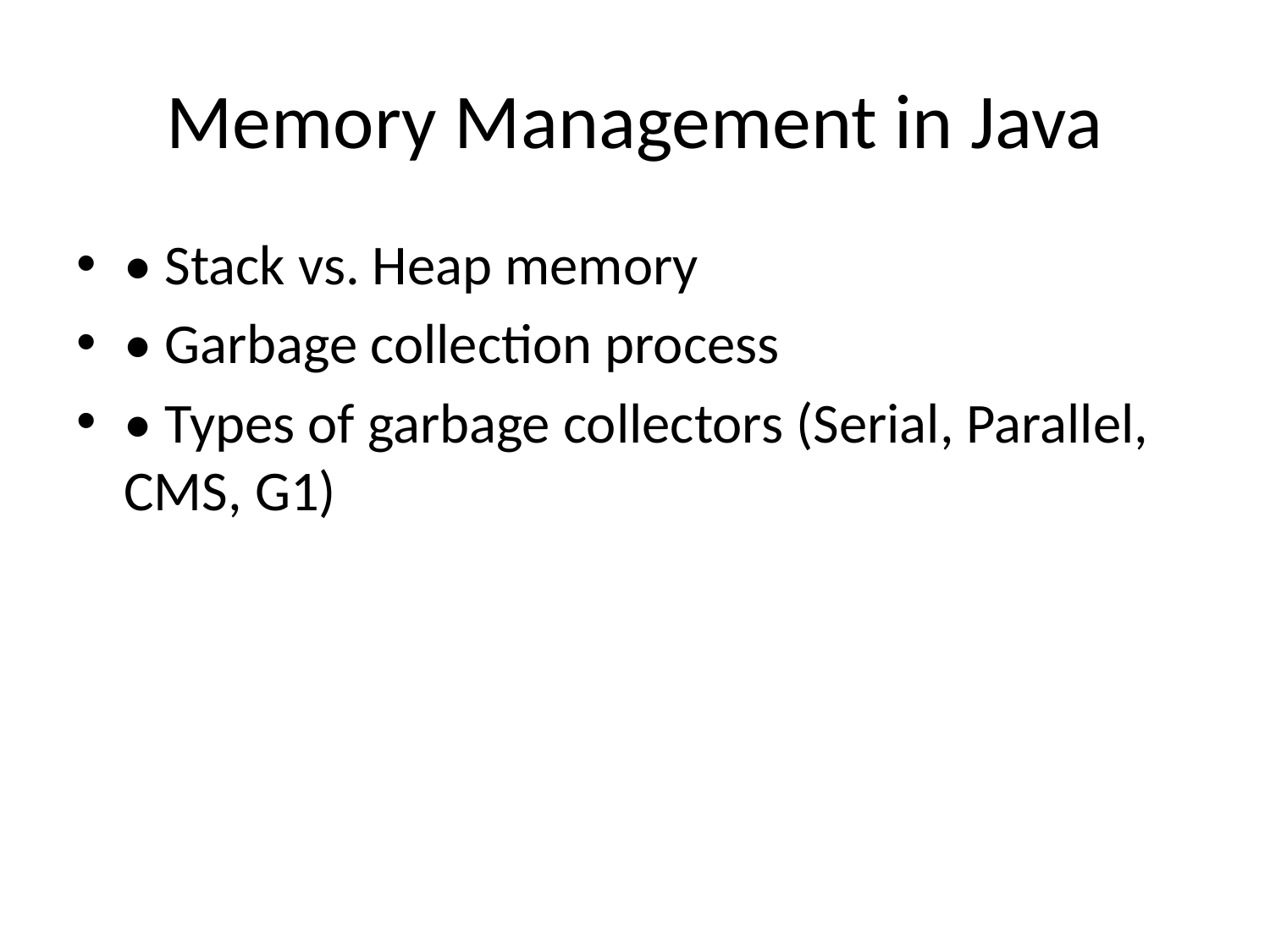

# Memory Management in Java
• Stack vs. Heap memory
• Garbage collection process
• Types of garbage collectors (Serial, Parallel, CMS, G1)